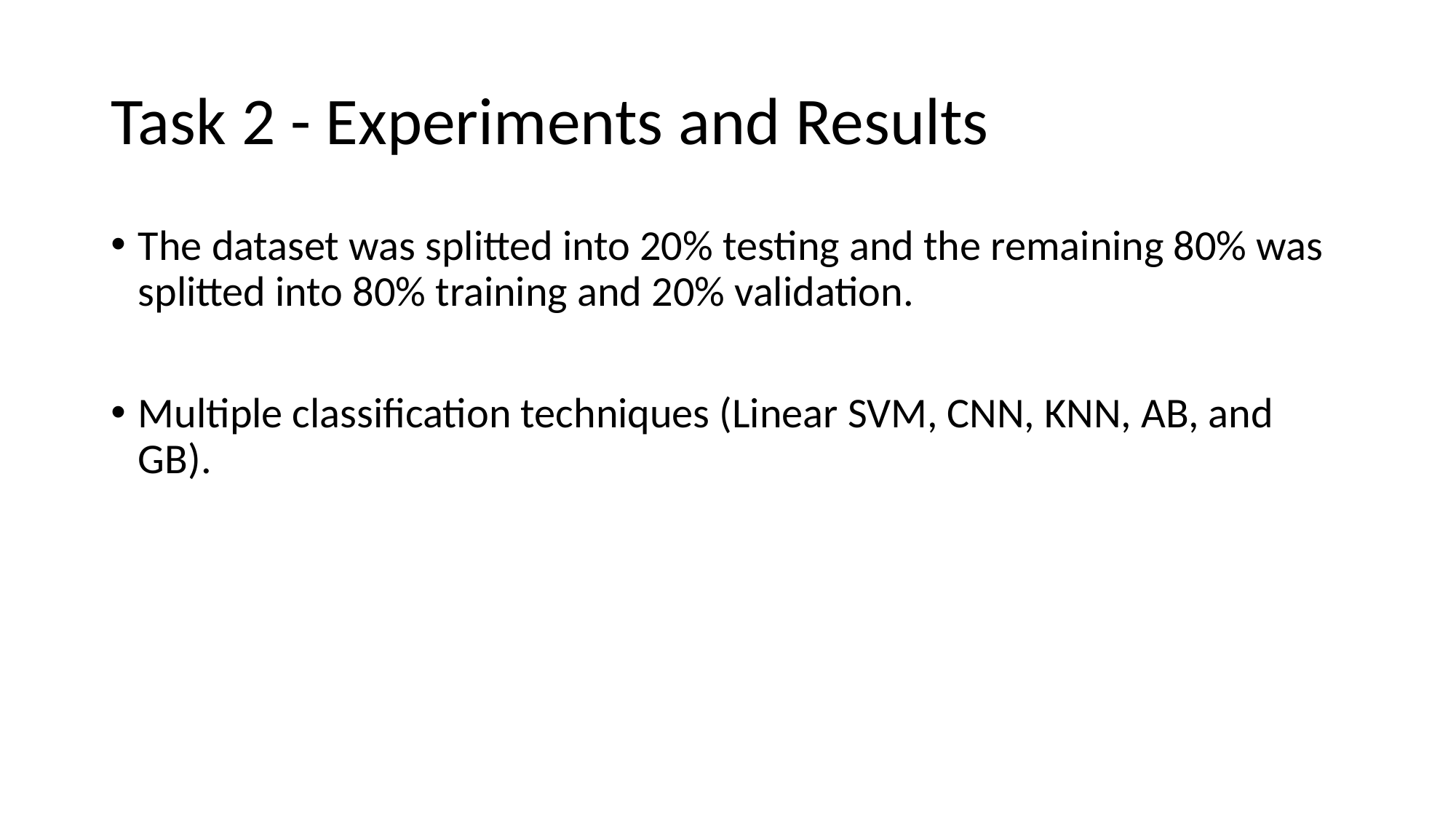

# Task 2 - Experiments and Results
The dataset was splitted into 20% testing and the remaining 80% was splitted into 80% training and 20% validation.

Multiple classification techniques (Linear SVM, CNN, KNN, AB, and GB).